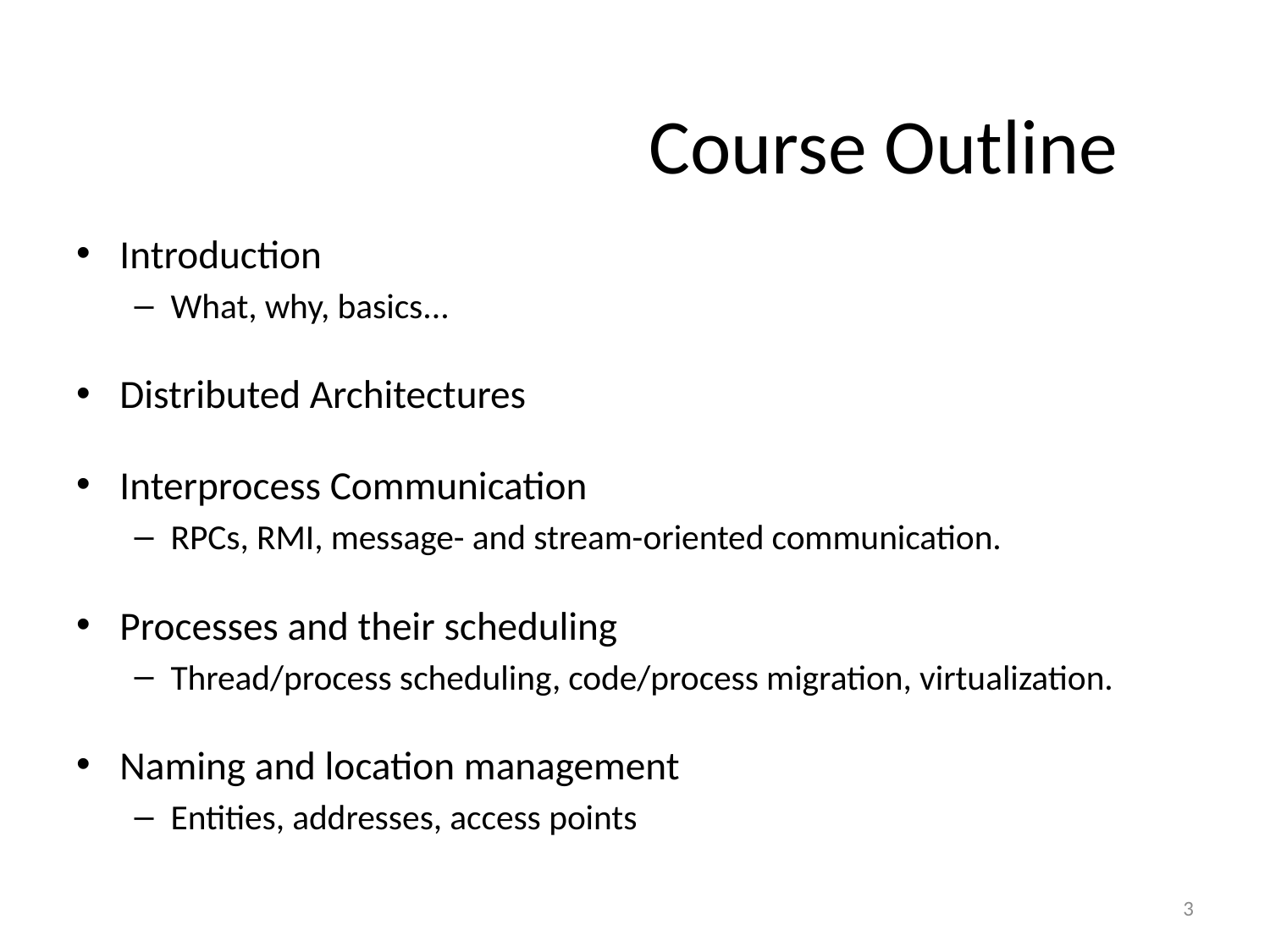

# Course Outline
Introduction
What, why, basics...

Distributed Architectures

Interprocess Communication
RPCs, RMI, message- and stream-oriented communication.

Processes and their scheduling
Thread/process scheduling, code/process migration, virtualization.

Naming and location management
Entities, addresses, access points
3